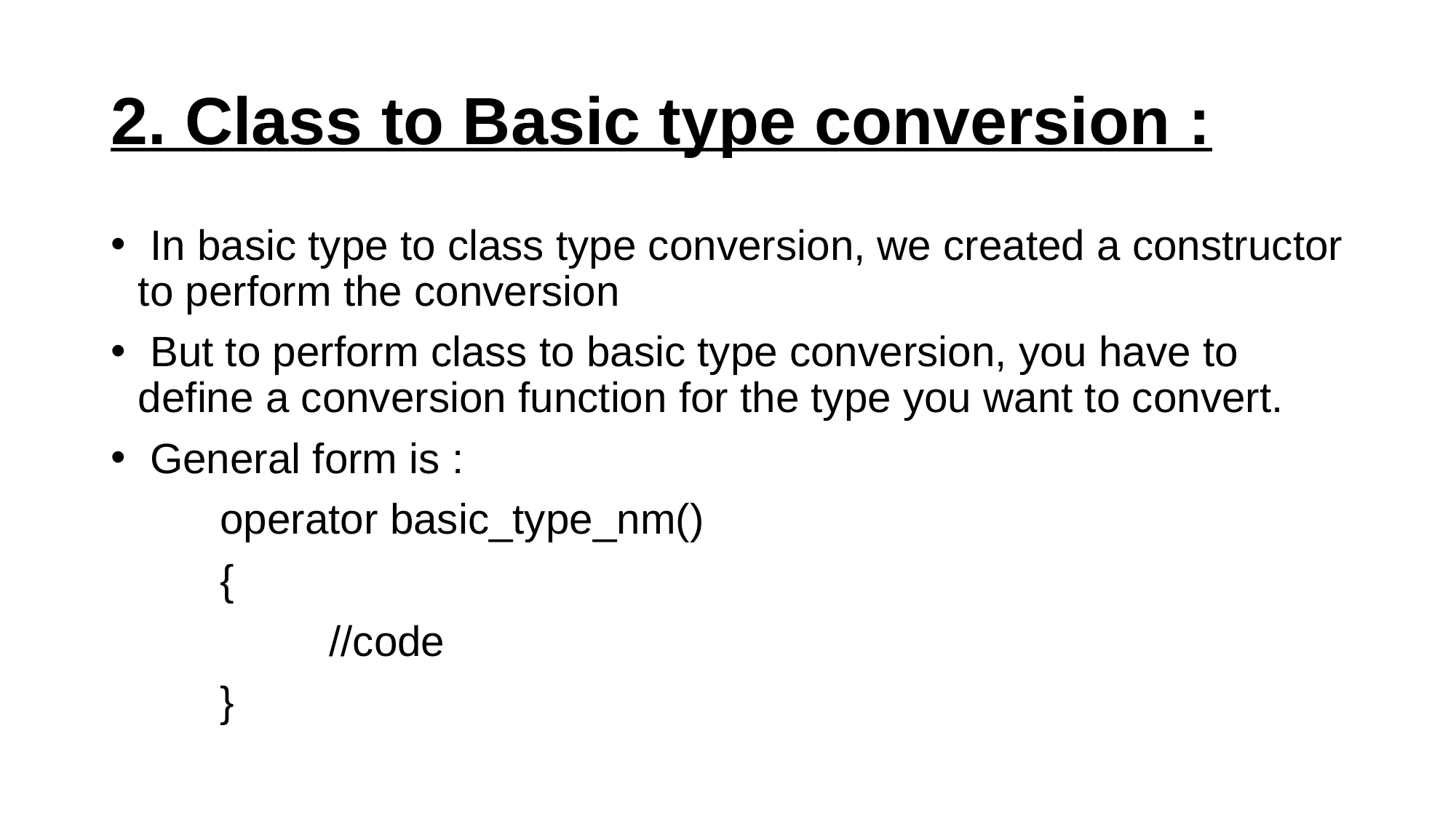

# 2. Class to Basic type conversion :
 In basic type to class type conversion, we created a constructor to perform the conversion
 But to perform class to basic type conversion, you have to define a conversion function for the type you want to convert.
 General form is :
	operator basic_type_nm()
	{
		//code
	}